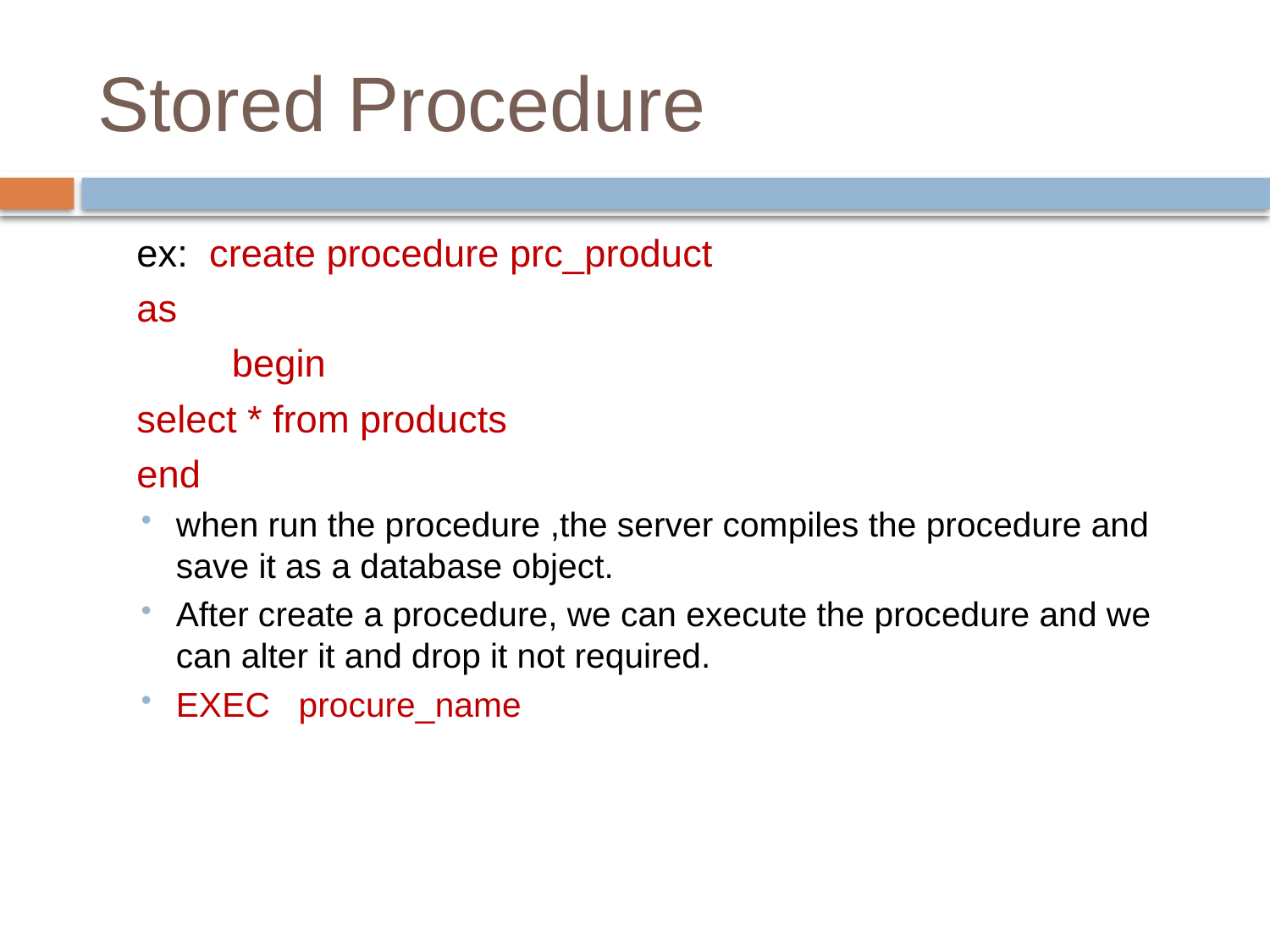

# Stored Procedure
	ex:  create procedure prc_product
		as
	 	begin
		select * from products
		end
when run the procedure ,the server compiles the procedure and save it as a database object.
After create a procedure, we can execute the procedure and we can alter it and drop it not required.
EXEC   procure_name